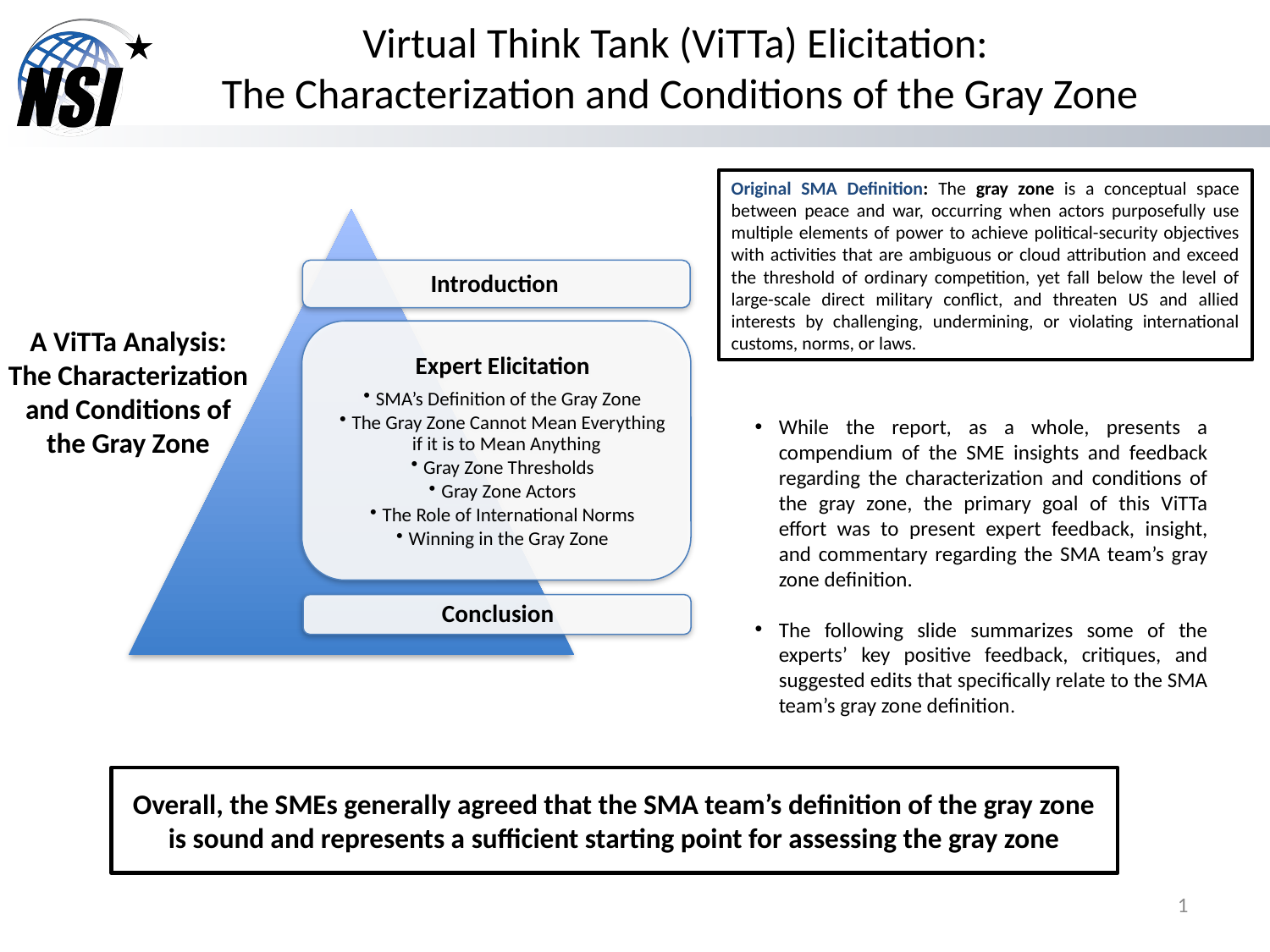

# Virtual Think Tank (ViTTa) Elicitation: The Characterization and Conditions of the Gray Zone
Original SMA Definition: The gray zone is a conceptual space between peace and war, occurring when actors purposefully use multiple elements of power to achieve political-security objectives with activities that are ambiguous or cloud attribution and exceed the threshold of ordinary competition, yet fall below the level of large-scale direct military conflict, and threaten US and allied interests by challenging, undermining, or violating international customs, norms, or laws.
Introduction
Expert Elicitation
 SMA’s Definition of the Gray Zone
 The Gray Zone Cannot Mean Everything if it is to Mean Anything
 Gray Zone Thresholds
 Gray Zone Actors
 The Role of International Norms
 Winning in the Gray Zone
Conclusion
A ViTTa Analysis:
The Characterization and Conditions of the Gray Zone
While the report, as a whole, presents a compendium of the SME insights and feedback regarding the characterization and conditions of the gray zone, the primary goal of this ViTTa effort was to present expert feedback, insight, and commentary regarding the SMA team’s gray zone definition.

The following slide summarizes some of the experts’ key positive feedback, critiques, and suggested edits that specifically relate to the SMA team’s gray zone definition.

Overall, the SMEs generally agreed that the SMA team’s definition of the gray zone is sound and represents a sufficient starting point for assessing the gray zone

1